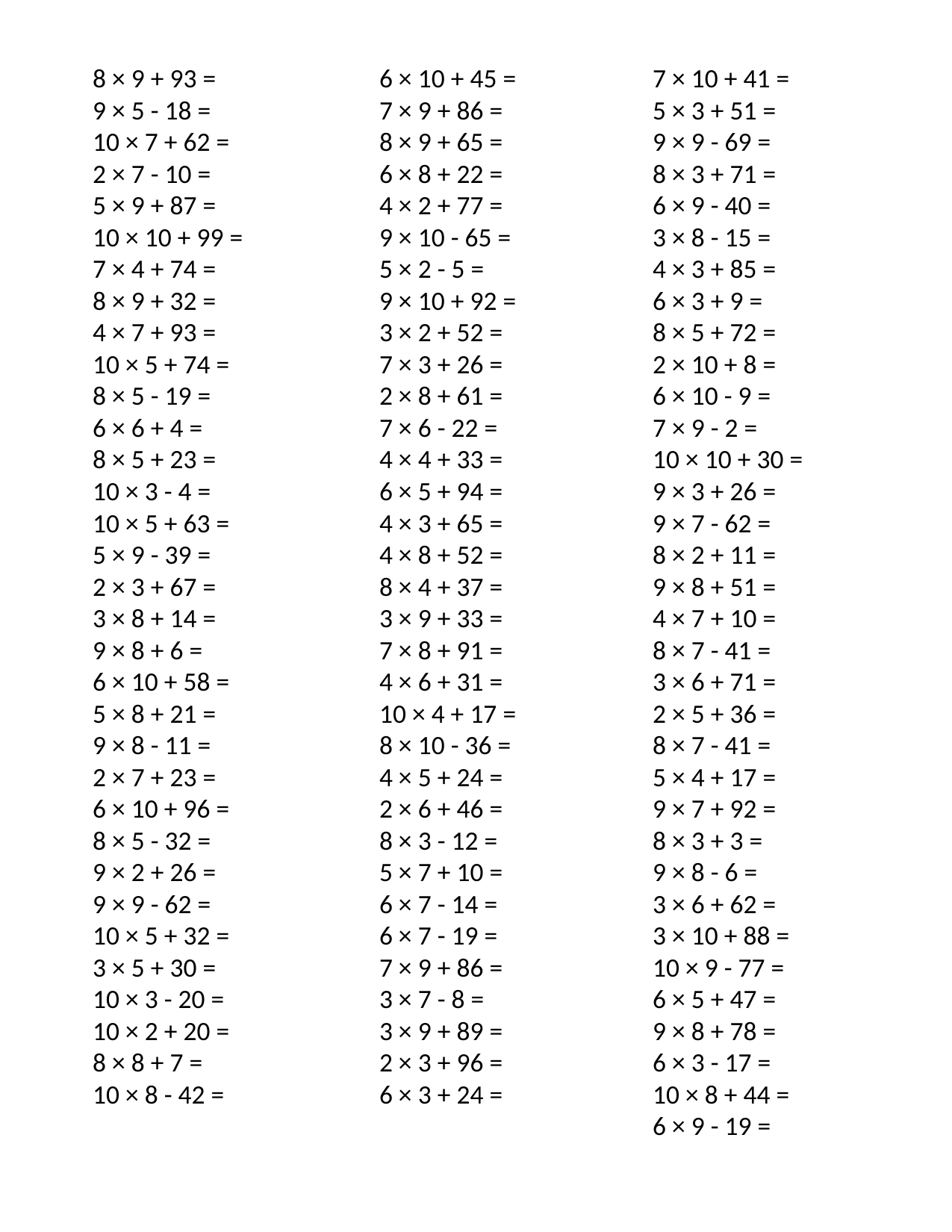

8 × 9 + 93 =
9 × 5 - 18 =
10 × 7 + 62 =
2 × 7 - 10 =
5 × 9 + 87 =
10 × 10 + 99 =
7 × 4 + 74 =
8 × 9 + 32 =
4 × 7 + 93 =
10 × 5 + 74 =
8 × 5 - 19 =
6 × 6 + 4 =
8 × 5 + 23 =
10 × 3 - 4 =
10 × 5 + 63 =
5 × 9 - 39 =
2 × 3 + 67 =
3 × 8 + 14 =
9 × 8 + 6 =
6 × 10 + 58 =
5 × 8 + 21 =
9 × 8 - 11 =
2 × 7 + 23 =
6 × 10 + 96 =
8 × 5 - 32 =
9 × 2 + 26 =
9 × 9 - 62 =
10 × 5 + 32 =
3 × 5 + 30 =
10 × 3 - 20 =
10 × 2 + 20 =
8 × 8 + 7 =
10 × 8 - 42 =

6 × 10 + 45 =
7 × 9 + 86 =
8 × 9 + 65 =
6 × 8 + 22 =
4 × 2 + 77 =
9 × 10 - 65 =
5 × 2 - 5 =
9 × 10 + 92 =
3 × 2 + 52 =
7 × 3 + 26 =
2 × 8 + 61 =
7 × 6 - 22 =
4 × 4 + 33 =
6 × 5 + 94 =
4 × 3 + 65 =
4 × 8 + 52 =
8 × 4 + 37 =
3 × 9 + 33 =
7 × 8 + 91 =
4 × 6 + 31 =
10 × 4 + 17 =
8 × 10 - 36 =
4 × 5 + 24 =
2 × 6 + 46 =
8 × 3 - 12 =
5 × 7 + 10 =
6 × 7 - 14 =
6 × 7 - 19 =
7 × 9 + 86 =
3 × 7 - 8 =
3 × 9 + 89 =
2 × 3 + 96 =
6 × 3 + 24 =

7 × 10 + 41 =
5 × 3 + 51 =
9 × 9 - 69 =
8 × 3 + 71 =
6 × 9 - 40 =
3 × 8 - 15 =
4 × 3 + 85 =
6 × 3 + 9 =
8 × 5 + 72 =
2 × 10 + 8 =
6 × 10 - 9 =
7 × 9 - 2 =
10 × 10 + 30 =
9 × 3 + 26 =
9 × 7 - 62 =
8 × 2 + 11 =
9 × 8 + 51 =
4 × 7 + 10 =
8 × 7 - 41 =
3 × 6 + 71 =
2 × 5 + 36 =
8 × 7 - 41 =
5 × 4 + 17 =
9 × 7 + 92 =
8 × 3 + 3 =
9 × 8 - 6 =
3 × 6 + 62 =
3 × 10 + 88 =
10 × 9 - 77 =
6 × 5 + 47 =
9 × 8 + 78 =
6 × 3 - 17 =
10 × 8 + 44 =
6 × 9 - 19 =